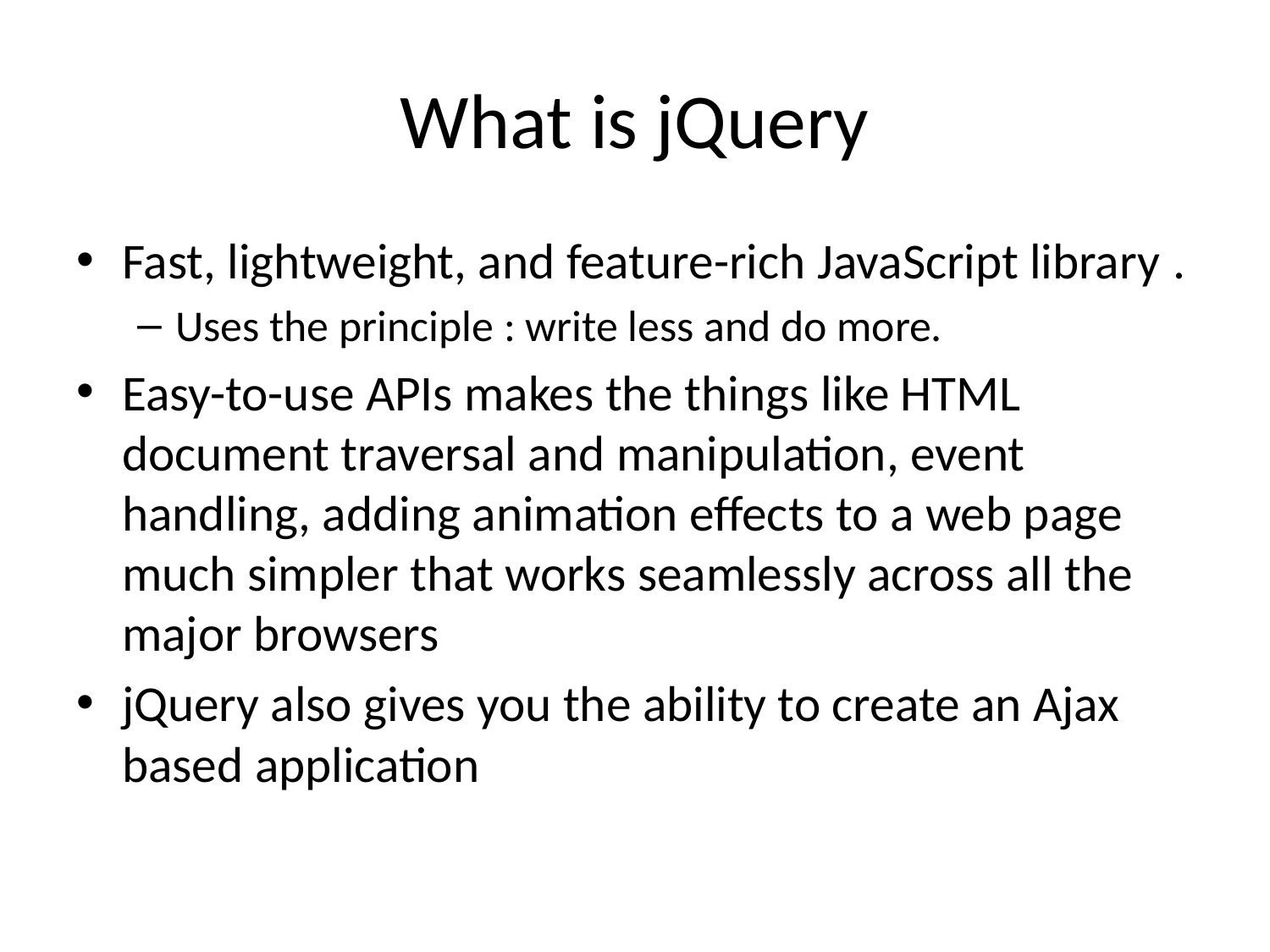

# What is jQuery
Fast, lightweight, and feature-rich JavaScript library .
Uses the principle : write less and do more.
Easy-to-use APIs makes the things like HTML document traversal and manipulation, event handling, adding animation effects to a web page much simpler that works seamlessly across all the major browsers
jQuery also gives you the ability to create an Ajax based application